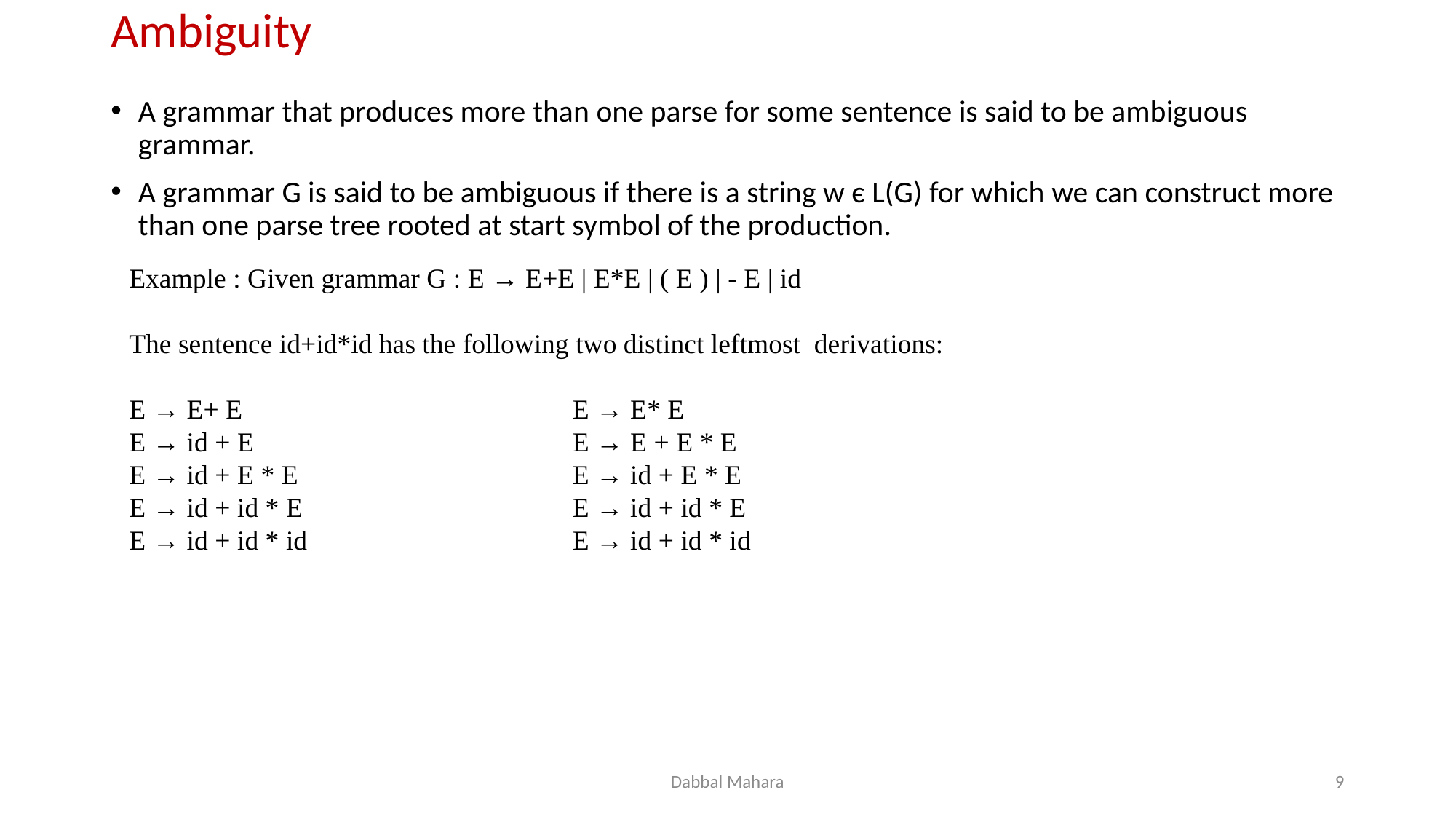

# Ambiguity
A grammar that produces more than one parse for some sentence is said to be ambiguous grammar.
A grammar G is said to be ambiguous if there is a string w є L(G) for which we can construct more than one parse tree rooted at start symbol of the production.

Example : Given grammar G : E → E+E | E*E | ( E ) | - E | id
The sentence id+id*id has the following two distinct leftmost  derivations:
E → E+ E			 E → E* E
E → id + E			 E → E + E * E
E → id + E * E			 E → id + E * E
E → id + id * E			 E → id + id * E
E → id + id * id 			 E → id + id * id

Dabbal Mahara
9